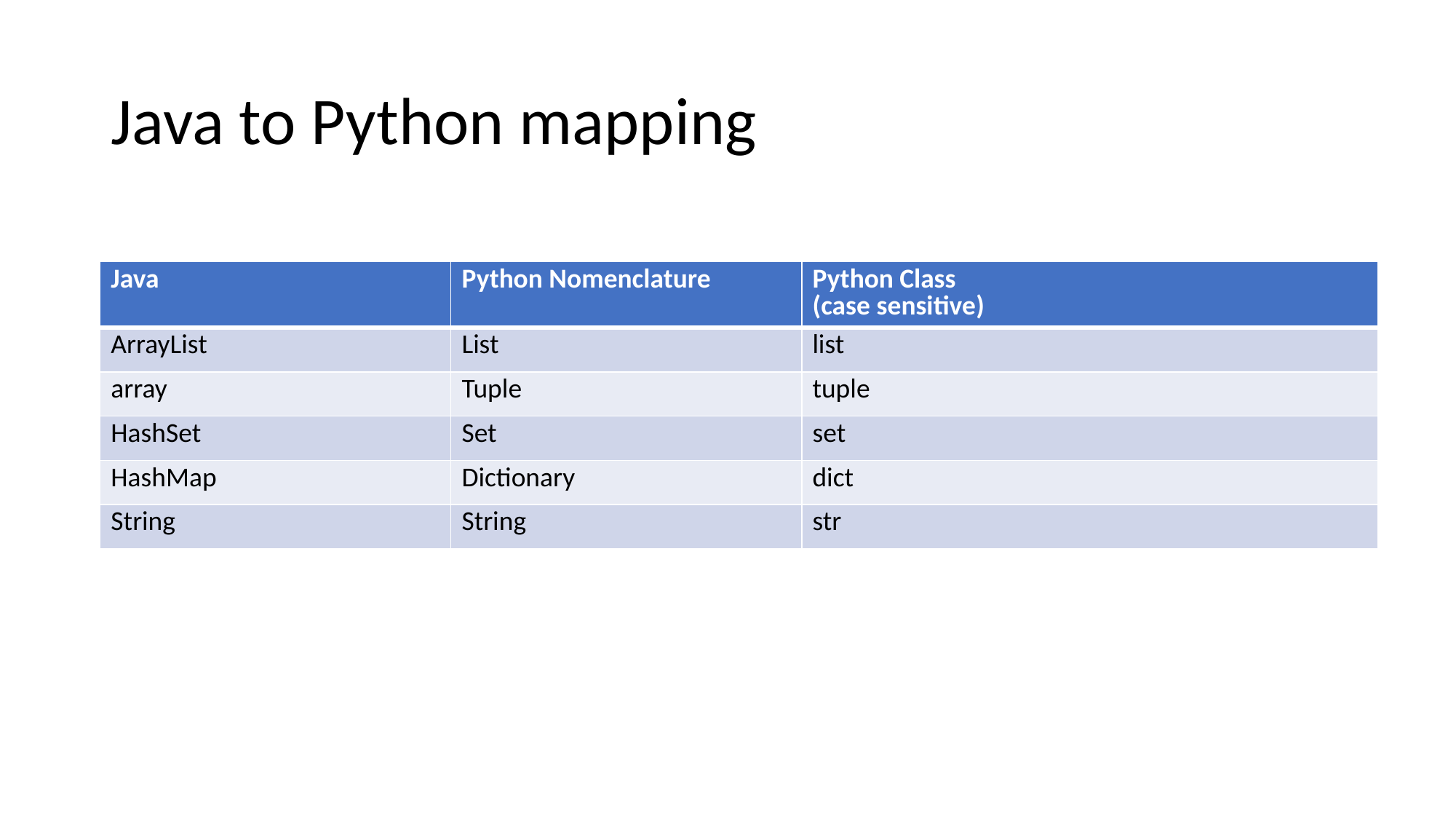

# Java to Python mapping
| Java | Python Nomenclature | Python Class (case sensitive) |
| --- | --- | --- |
| ArrayList | List | list |
| array | Tuple | tuple |
| HashSet | Set | set |
| HashMap | Dictionary | dict |
| String | String | str |